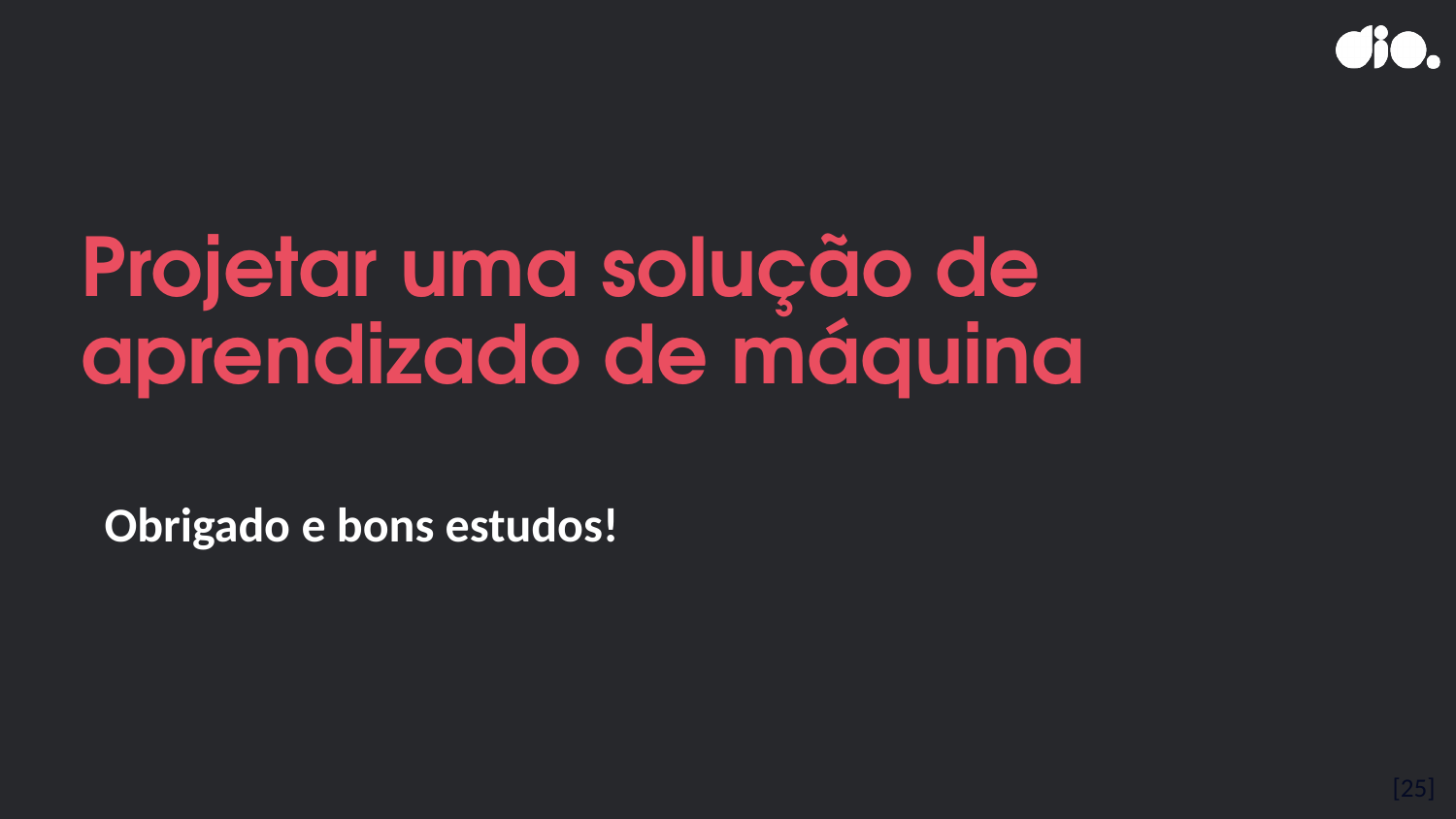

Projetar uma solução de aprendizado de máquina
Obrigado e bons estudos!
[25]